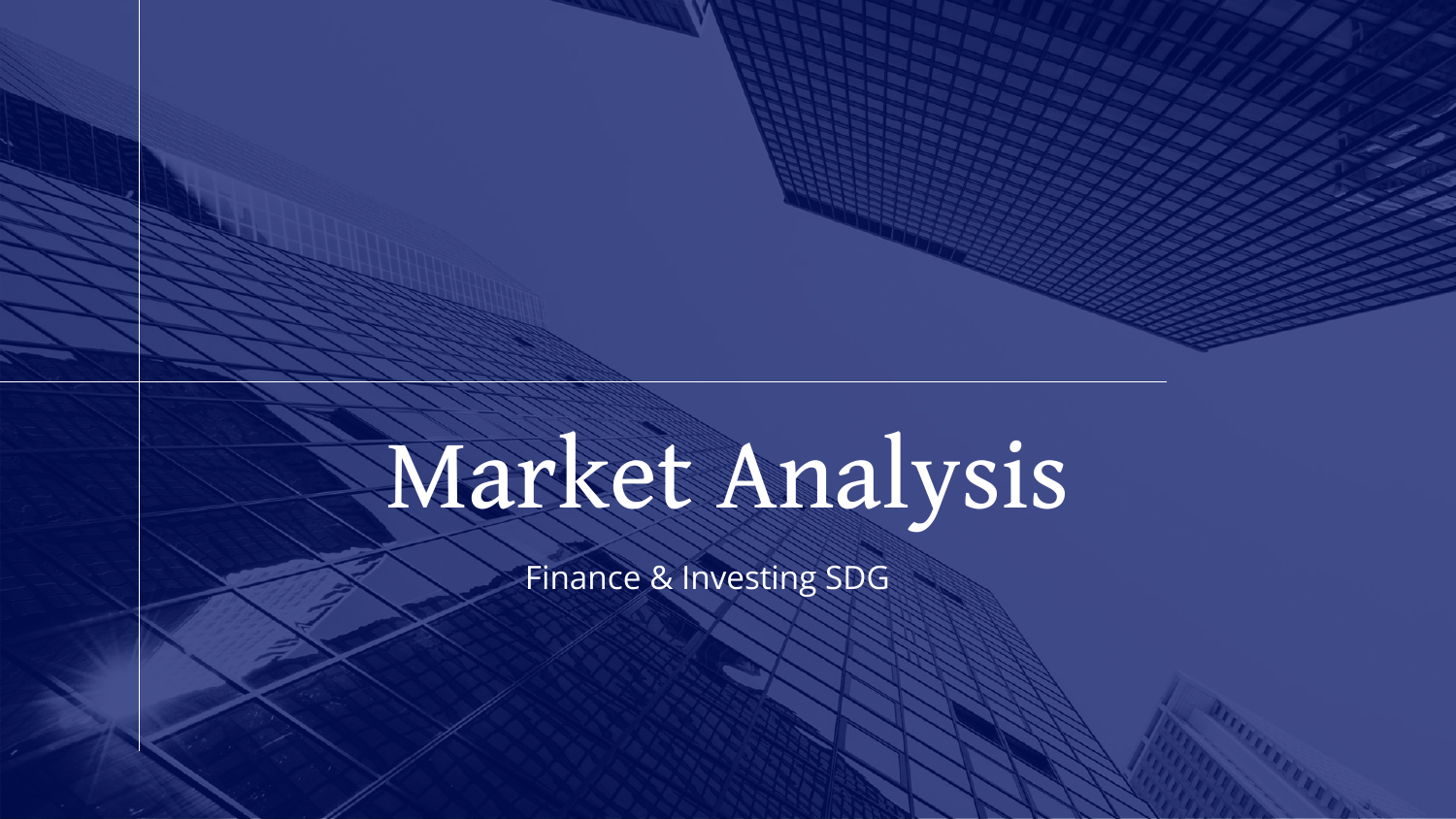

# Market Analysis
Finance & Investing SDG